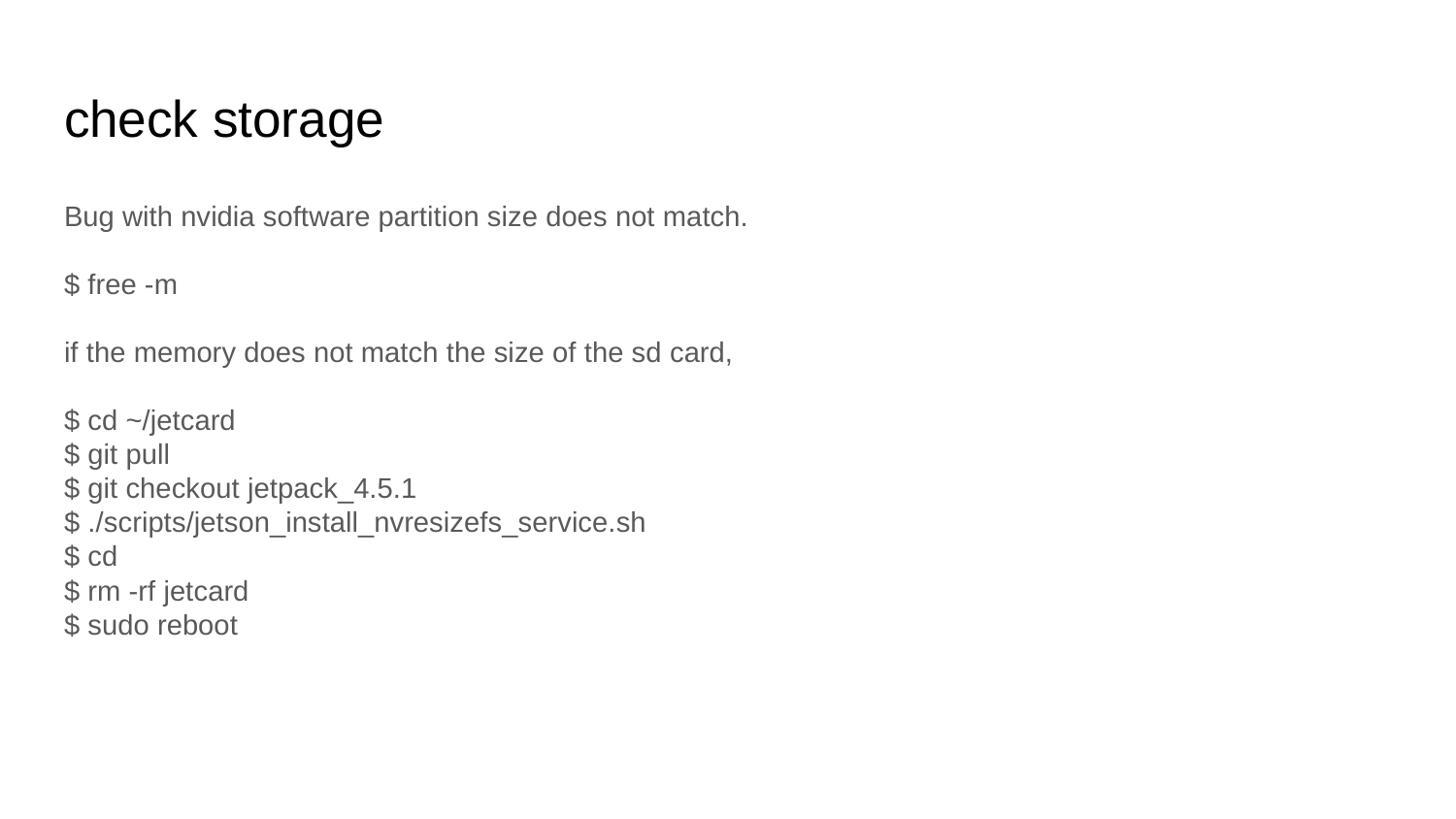

# check storage
Bug with nvidia software partition size does not match.

$ free -m

if the memory does not match the size of the sd card,

$ cd ~/jetcard
$ git pull
$ git checkout jetpack_4.5.1
$ ./scripts/jetson_install_nvresizefs_service.sh
$ cd
$ rm -rf jetcard
$ sudo reboot